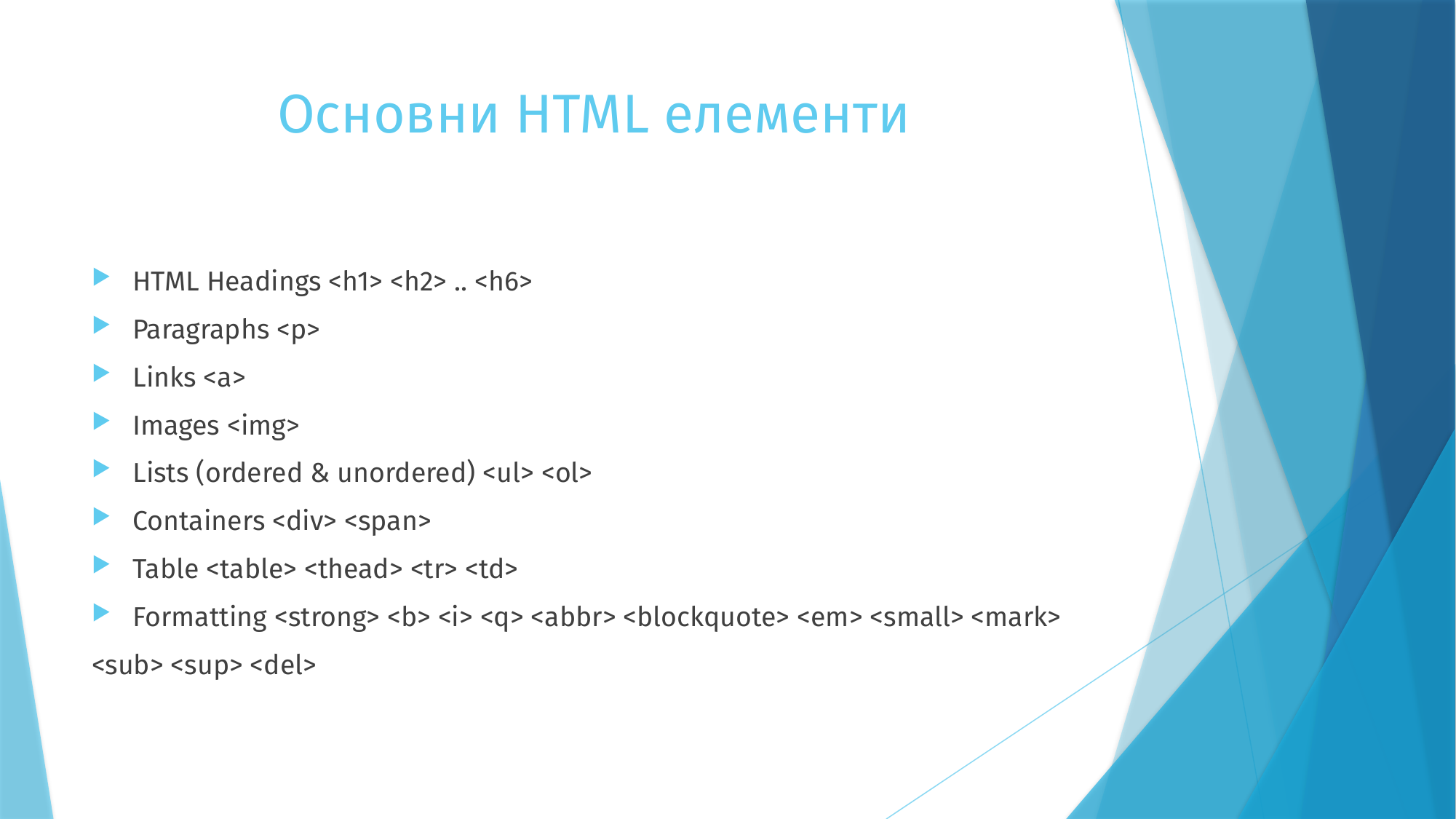

# Основни HTML елементи
HTML Headings <h1> <h2> .. <h6>
Paragraphs <p>
Links <a>
Images <img>
Lists (ordered & unordered) <ul> <ol>
Containers <div> <span>
Table <table> <thead> <tr> <td>
Formatting <strong> <b> <i> <q> <abbr> <blockquote> <em> <small> <mark>
<sub> <sup> <del>